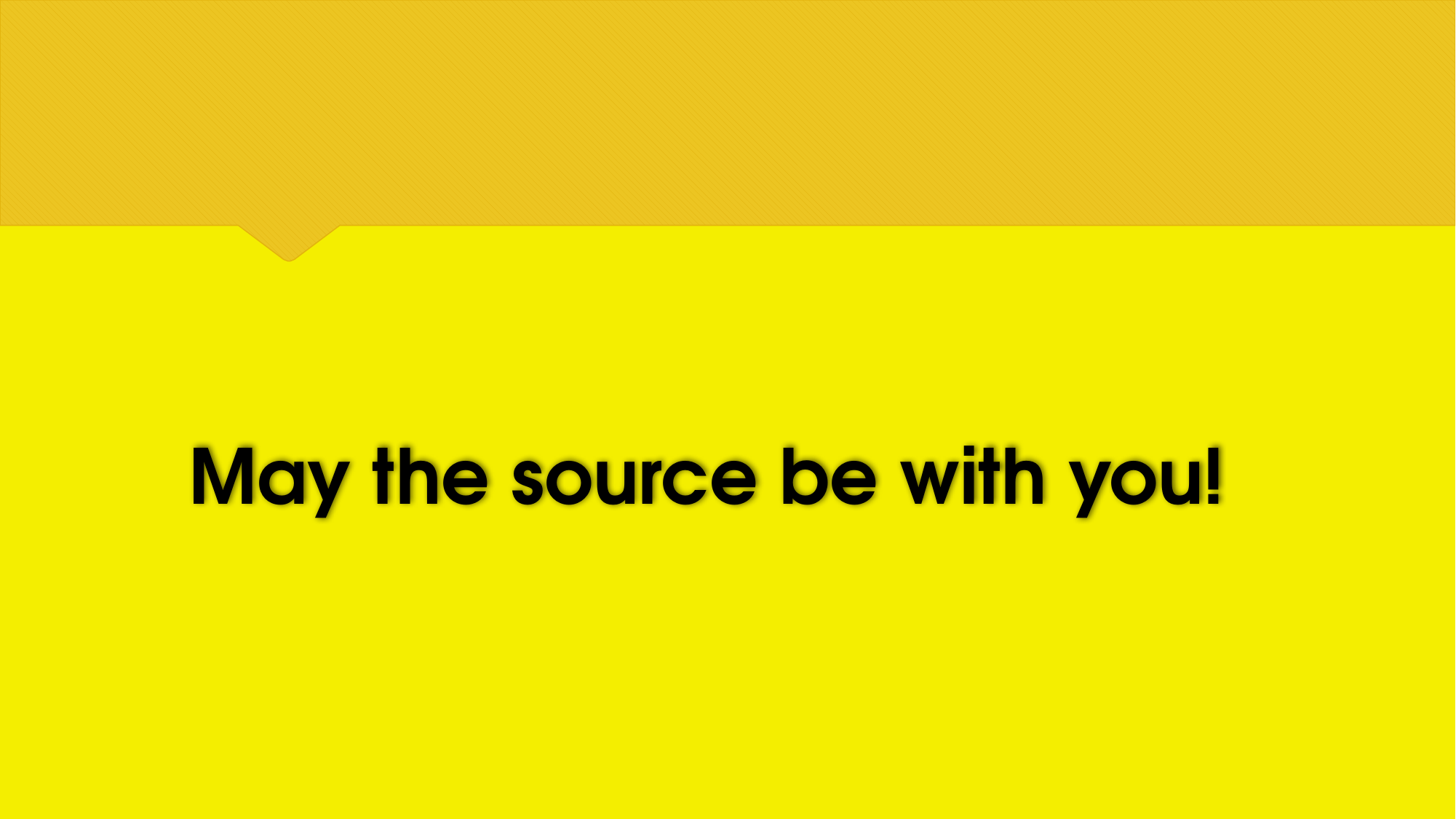

# May the source be with you!